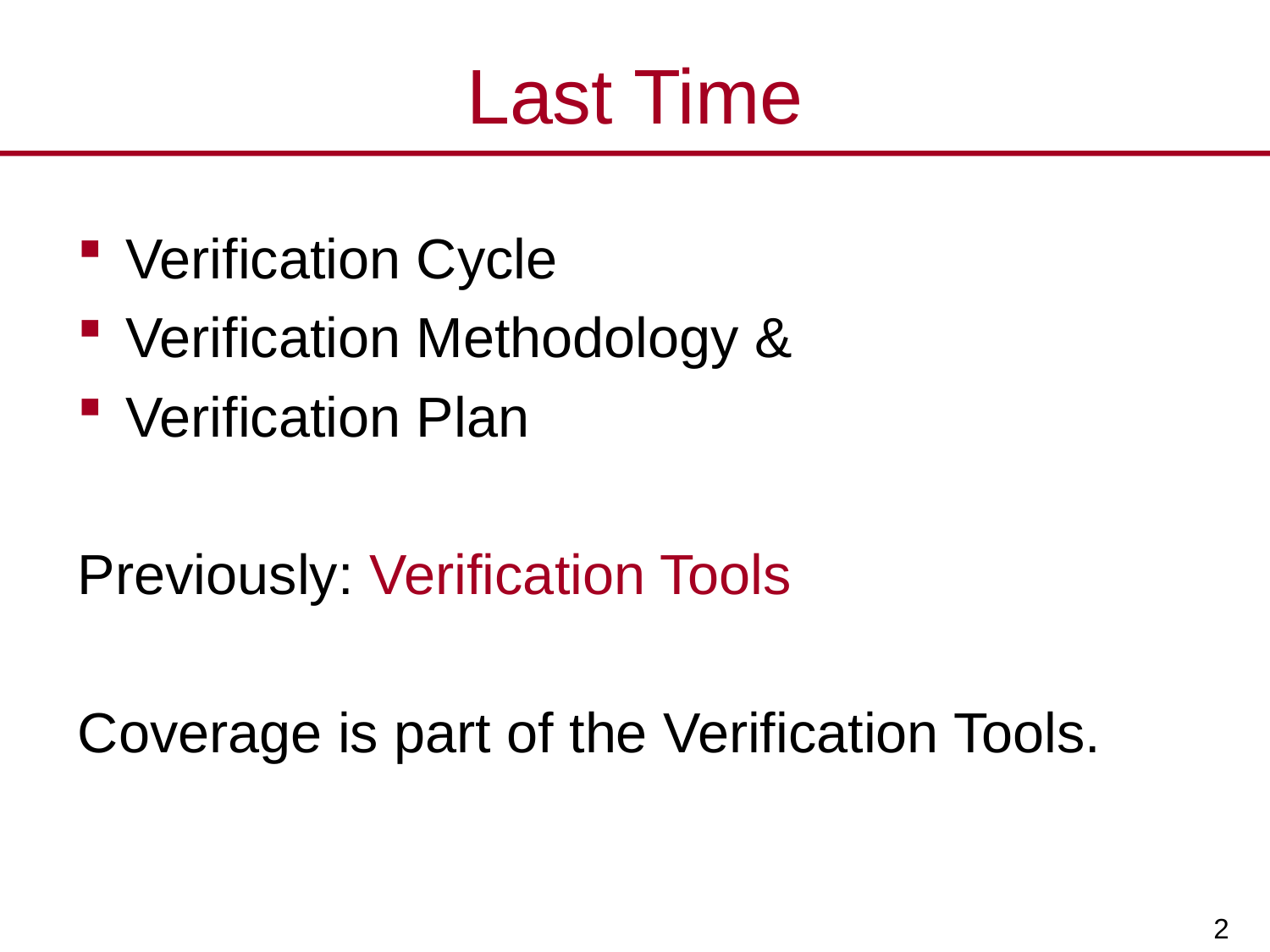

# Last Time
Verification Cycle
Verification Methodology &
Verification Plan

Previously: Verification Tools

Coverage is part of the Verification Tools.